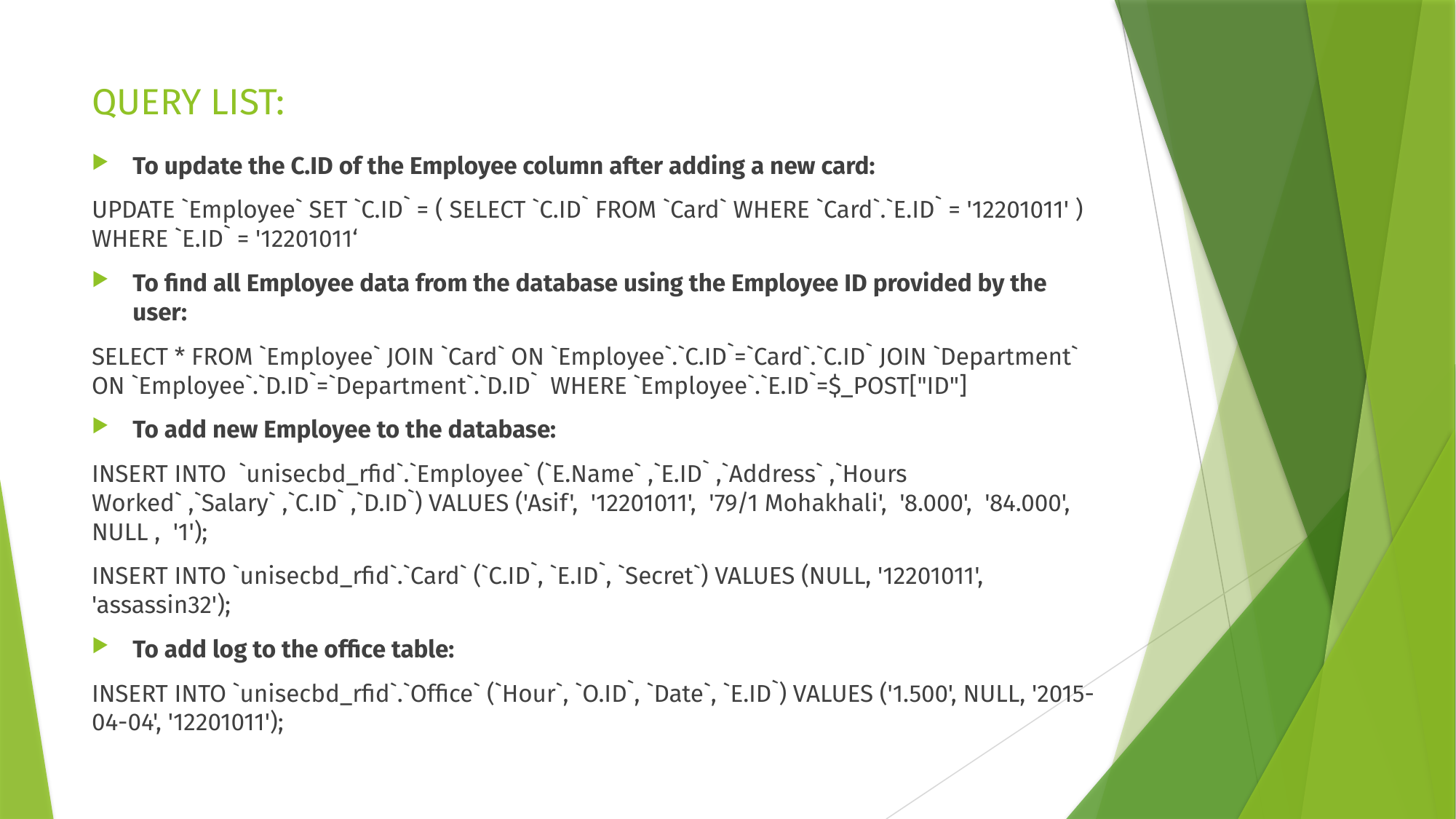

# QUERY LIST:
To update the C.ID of the Employee column after adding a new card:
UPDATE `Employee` SET `C.ID` = ( SELECT `C.ID` FROM `Card` WHERE `Card`.`E.ID` = '12201011' ) WHERE `E.ID` = '12201011‘
To find all Employee data from the database using the Employee ID provided by the user:
SELECT * FROM `Employee` JOIN `Card` ON `Employee`.`C.ID`=`Card`.`C.ID` JOIN `Department` ON `Employee`.`D.ID`=`Department`.`D.ID`  WHERE `Employee`.`E.ID`=$_POST["ID"]
To add new Employee to the database:
INSERT INTO  `unisecbd_rfid`.`Employee` (`E.Name` ,`E.ID` ,`Address` ,`Hours Worked` ,`Salary` ,`C.ID` ,`D.ID`) VALUES ('Asif',  '12201011',  '79/1 Mohakhali',  '8.000',  '84.000', NULL ,  '1');
INSERT INTO `unisecbd_rfid`.`Card` (`C.ID`, `E.ID`, `Secret`) VALUES (NULL, '12201011', 'assassin32');
To add log to the office table:
INSERT INTO `unisecbd_rfid`.`Office` (`Hour`, `O.ID`, `Date`, `E.ID`) VALUES ('1.500', NULL, '2015-04-04', '12201011');